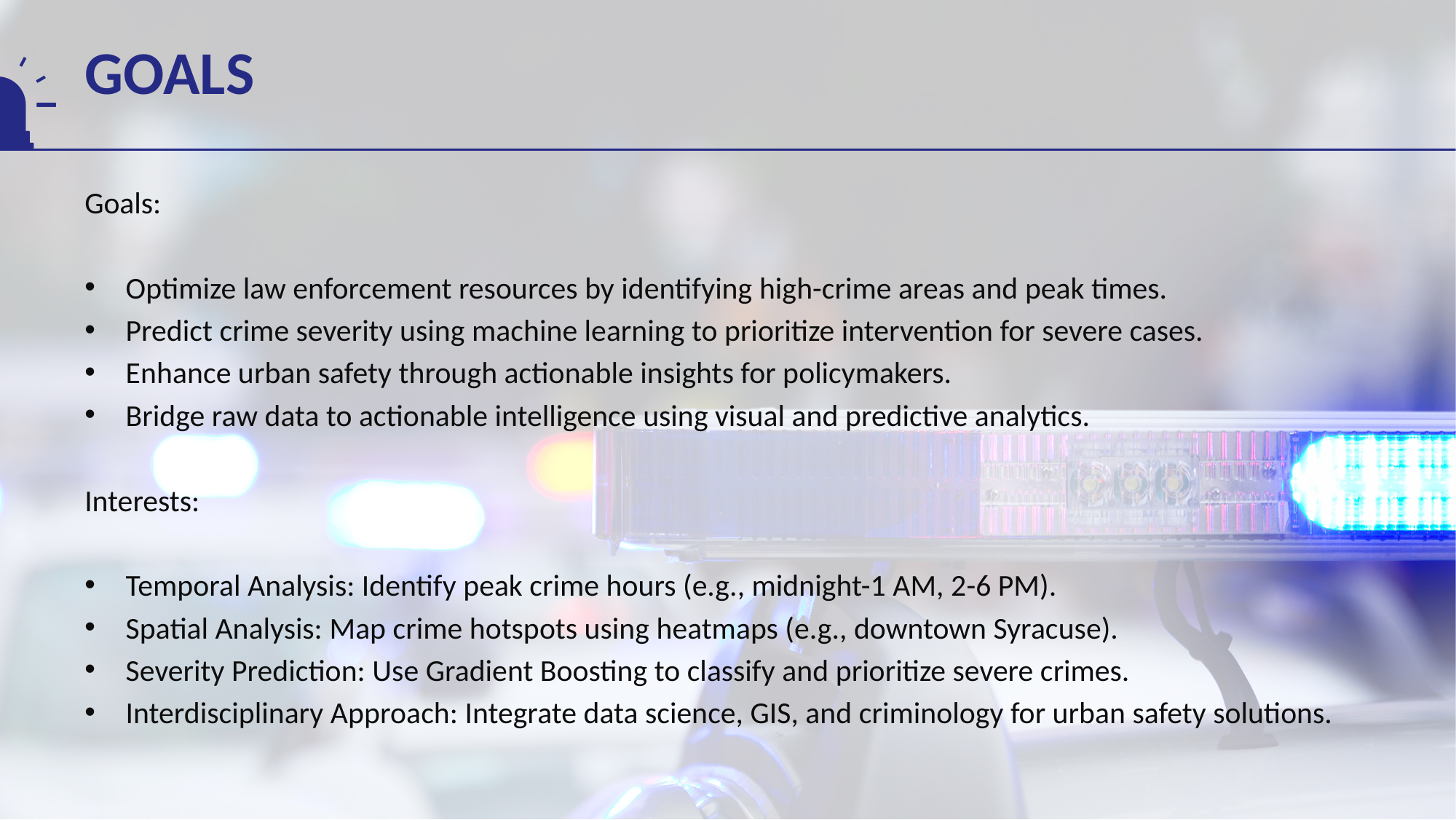

# GOALS
Goals:

Optimize law enforcement resources by identifying high-crime areas and peak times.
Predict crime severity using machine learning to prioritize intervention for severe cases.
Enhance urban safety through actionable insights for policymakers.
Bridge raw data to actionable intelligence using visual and predictive analytics.

Interests:

Temporal Analysis: Identify peak crime hours (e.g., midnight-1 AM, 2-6 PM).
Spatial Analysis: Map crime hotspots using heatmaps (e.g., downtown Syracuse).
Severity Prediction: Use Gradient Boosting to classify and prioritize severe crimes.
Interdisciplinary Approach: Integrate data science, GIS, and criminology for urban safety solutions.